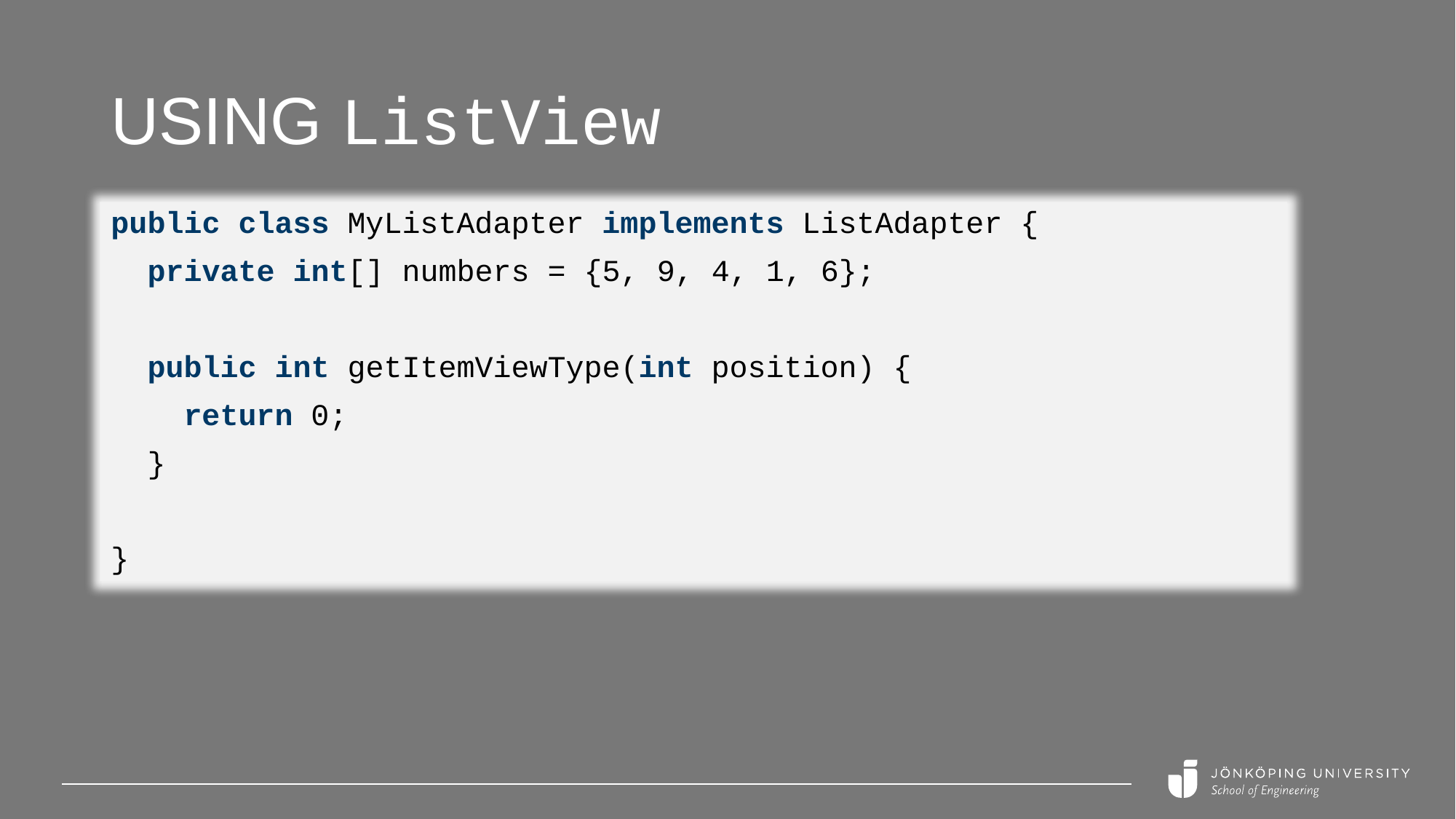

# USING ListView
public class MyListAdapter implements ListAdapter {
  private int[] numbers = {5, 9, 4, 1, 6};

  public int getItemViewType(int position) {
    return 0;
  }

}